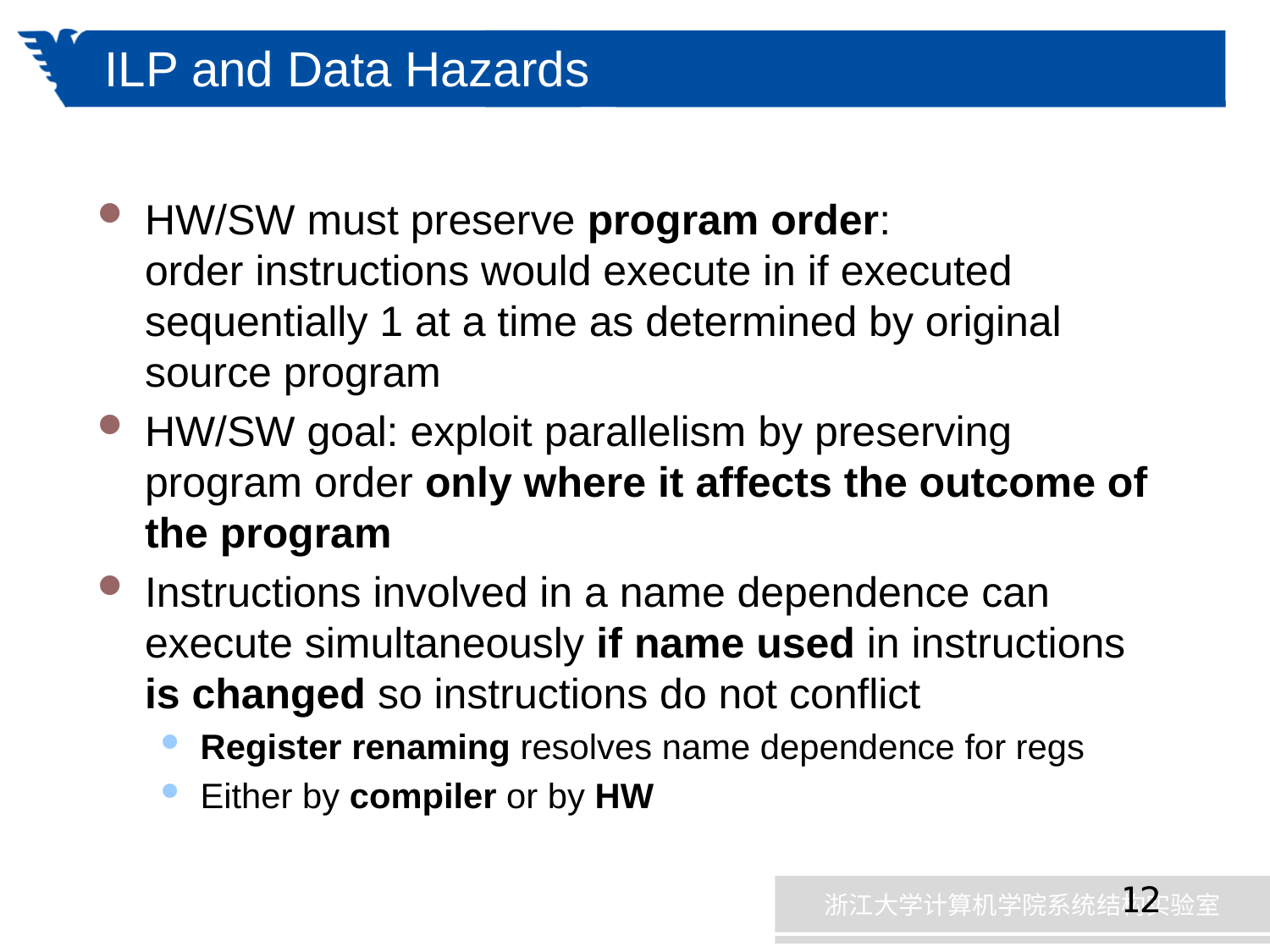

# ILP and Data Hazards
HW/SW must preserve program order:
order instructions would execute in if executed sequentially 1 at a time as determined by original source program
HW/SW goal: exploit parallelism by preserving program order only where it affects the outcome of the program
Instructions involved in a name dependence can execute simultaneously if name used in instructions is changed so instructions do not conflict
Register renaming resolves name dependence for regs
Either by compiler or by HW